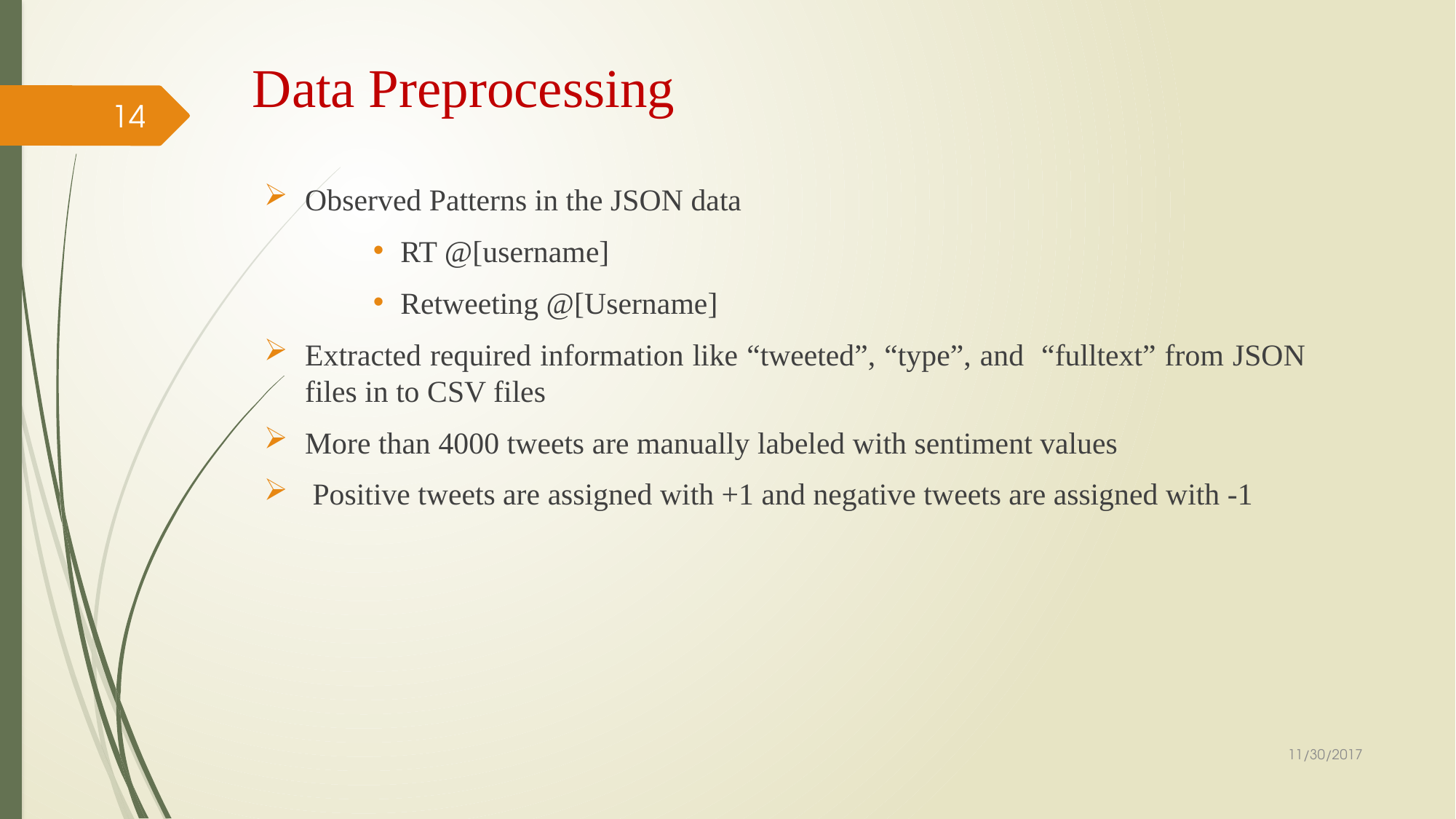

# Data Preprocessing
14
Observed Patterns in the JSON data
RT @[username]
Retweeting @[Username]
Extracted required information like “tweeted”, “type”, and  “fulltext” from JSON files in to CSV files
More than 4000 tweets are manually labeled with sentiment values
 Positive tweets are assigned with +1 and negative tweets are assigned with -1

11/30/2017